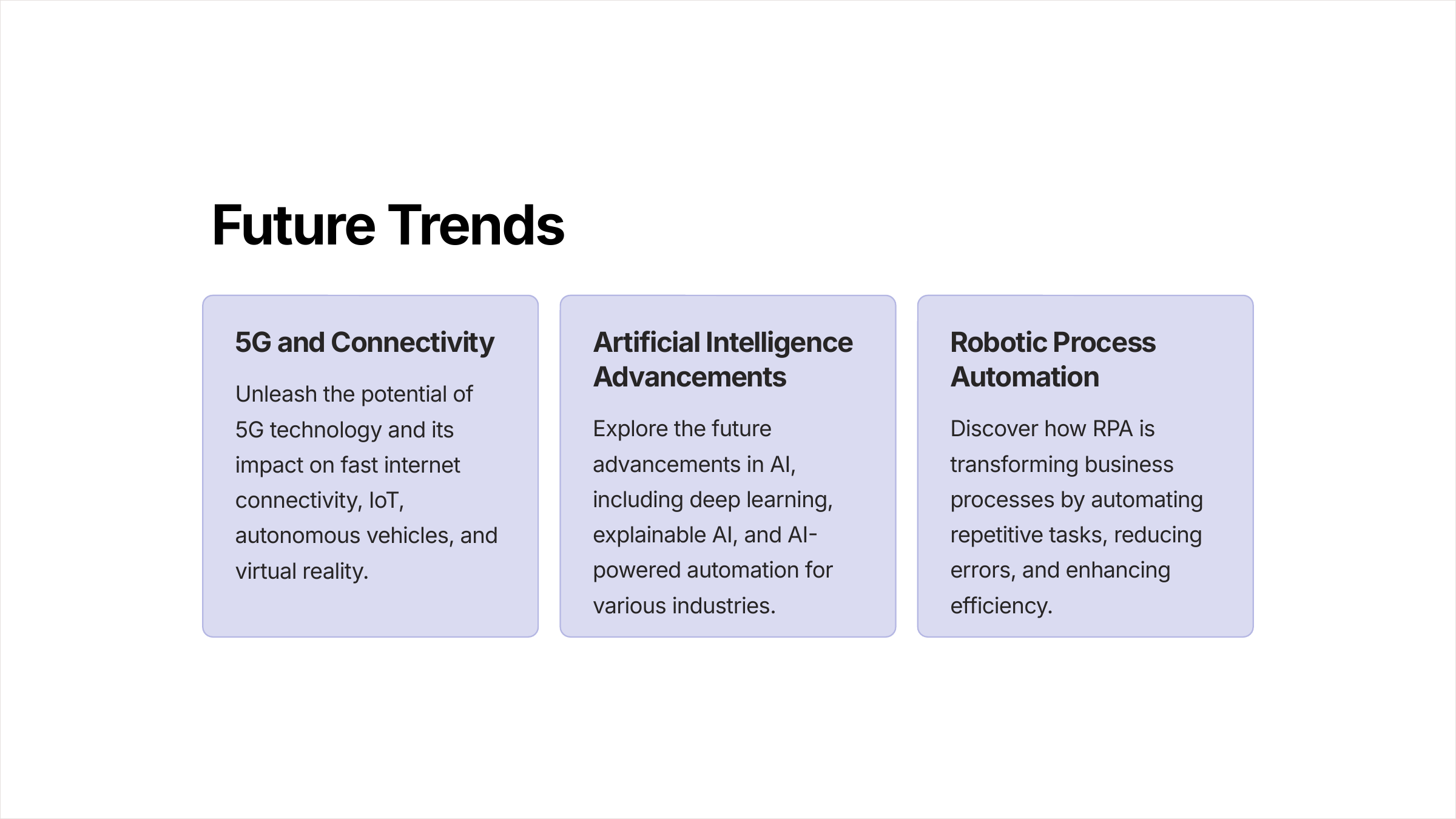

Future Trends

5G and Connectivity
Artificial Intelligence Advancements
Robotic Process Automation
Unleash the potential of 5G technology and its impact on fast internet connectivity, IoT, autonomous vehicles, and virtual reality.
Explore the future advancements in AI, including deep learning, explainable AI, and AI-powered automation for various industries.
Discover how RPA is transforming business processes by automating repetitive tasks, reducing errors, and enhancing efficiency.